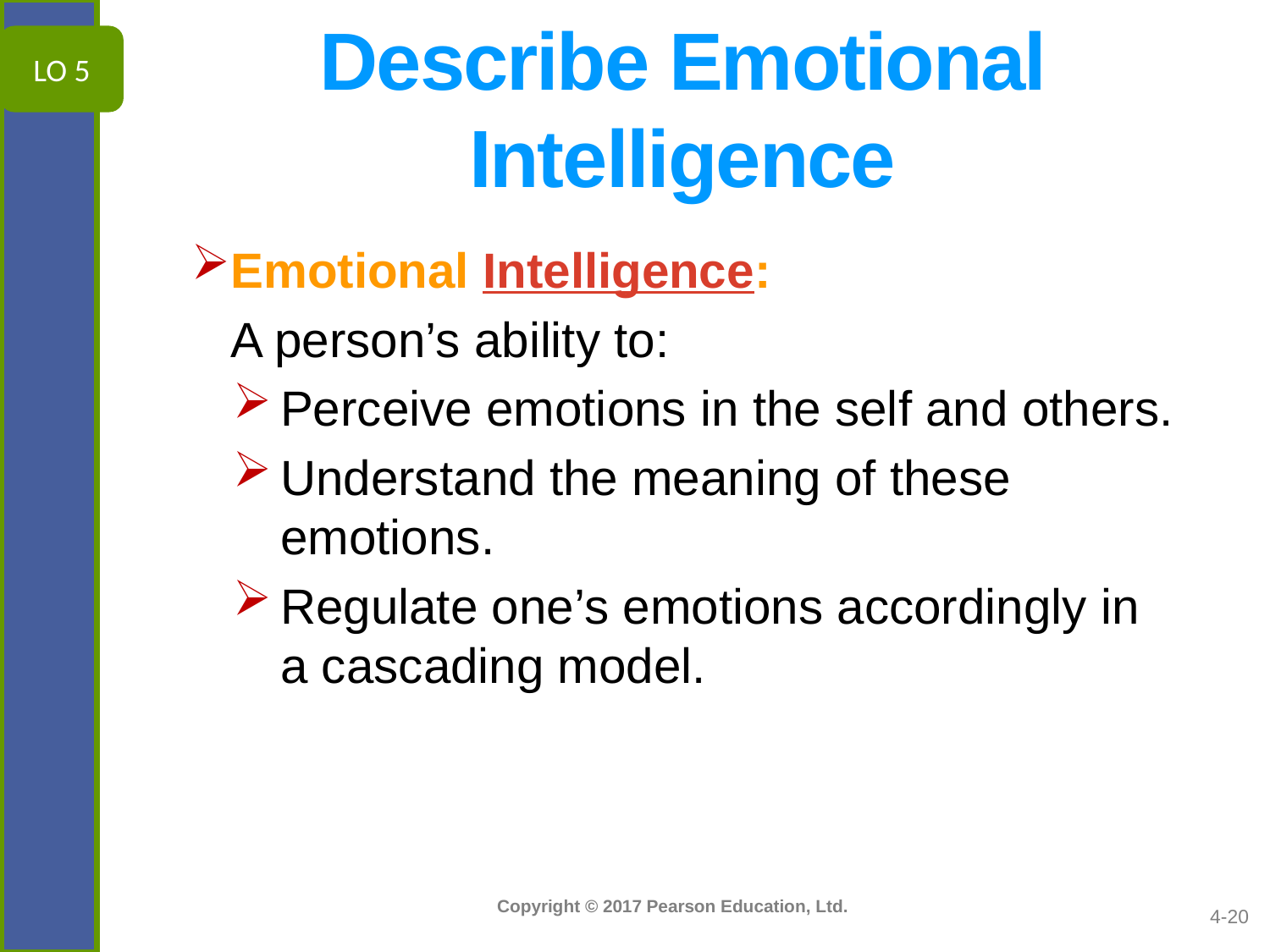

LO 5
# Describe Emotional Intelligence
Emotional Intelligence:
	A person’s ability to:
Perceive emotions in the self and others.
Understand the meaning of these emotions.
Regulate one’s emotions accordingly in a cascading model.
4-20